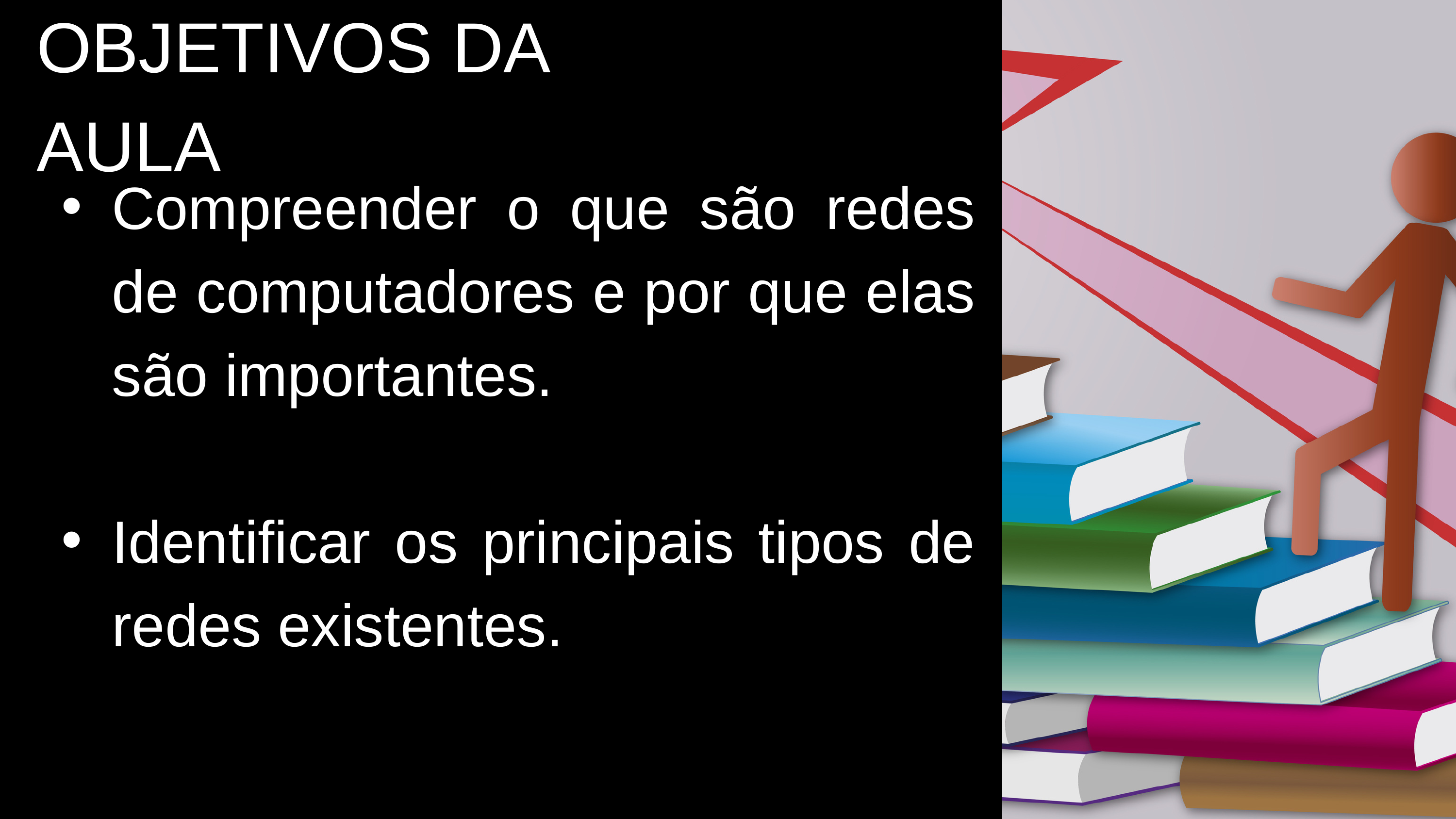

OBJETIVOS DA AULA
Compreender o que são redes de computadores e por que elas são importantes.

Identificar os principais tipos de redes existentes.